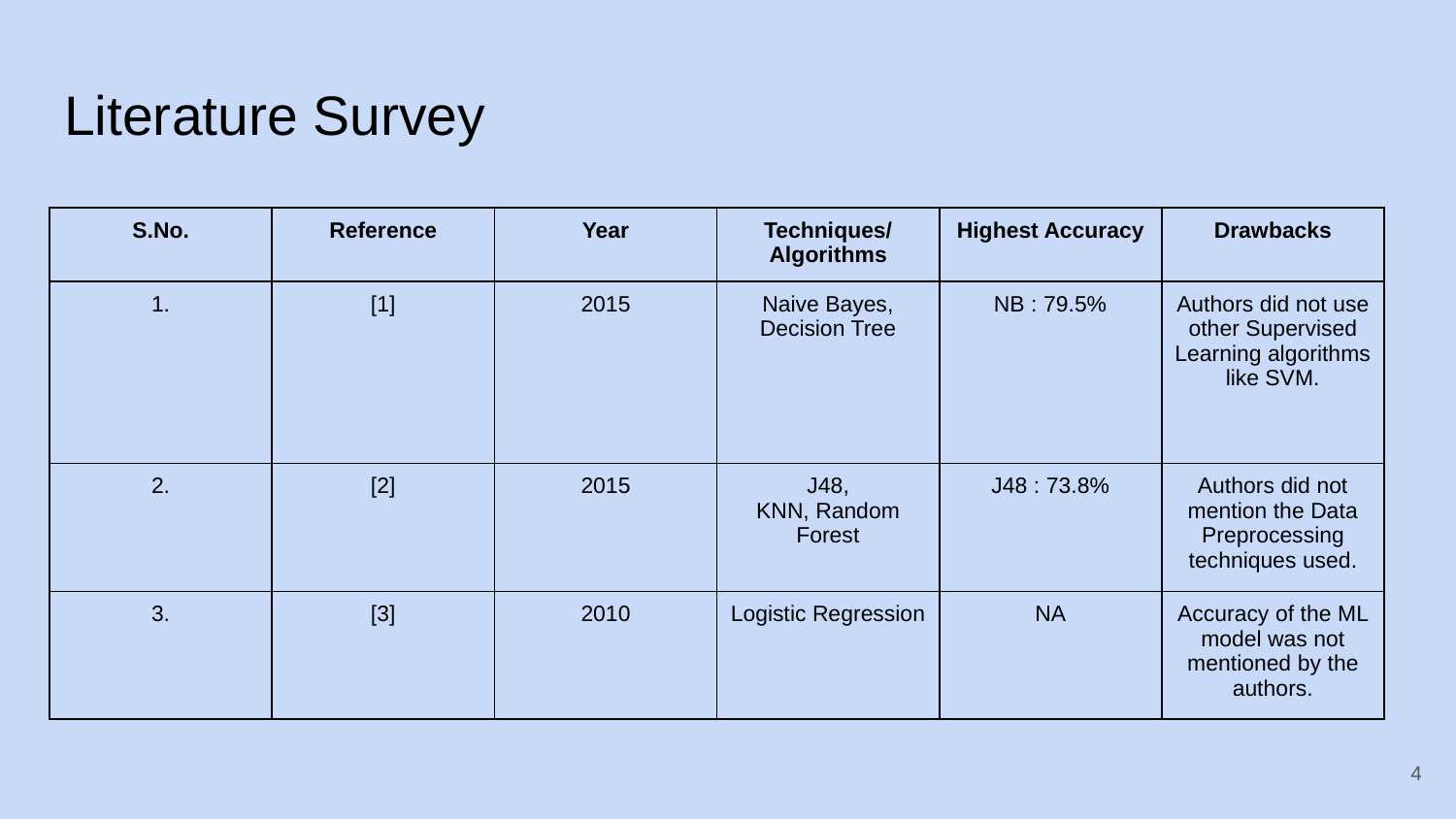

# Literature Survey
| S.No. | Reference | Year | Techniques/Algorithms | Highest Accuracy | Drawbacks |
| --- | --- | --- | --- | --- | --- |
| 1. | [1] | 2015 | Naive Bayes, Decision Tree | NB : 79.5% | Authors did not use other Supervised Learning algorithms like SVM. |
| 2. | [2] | 2015 | J48, KNN, Random Forest | J48 : 73.8% | Authors did not mention the Data Preprocessing techniques used. |
| 3. | [3] | 2010 | Logistic Regression | NA | Accuracy of the ML model was not mentioned by the authors. |
4